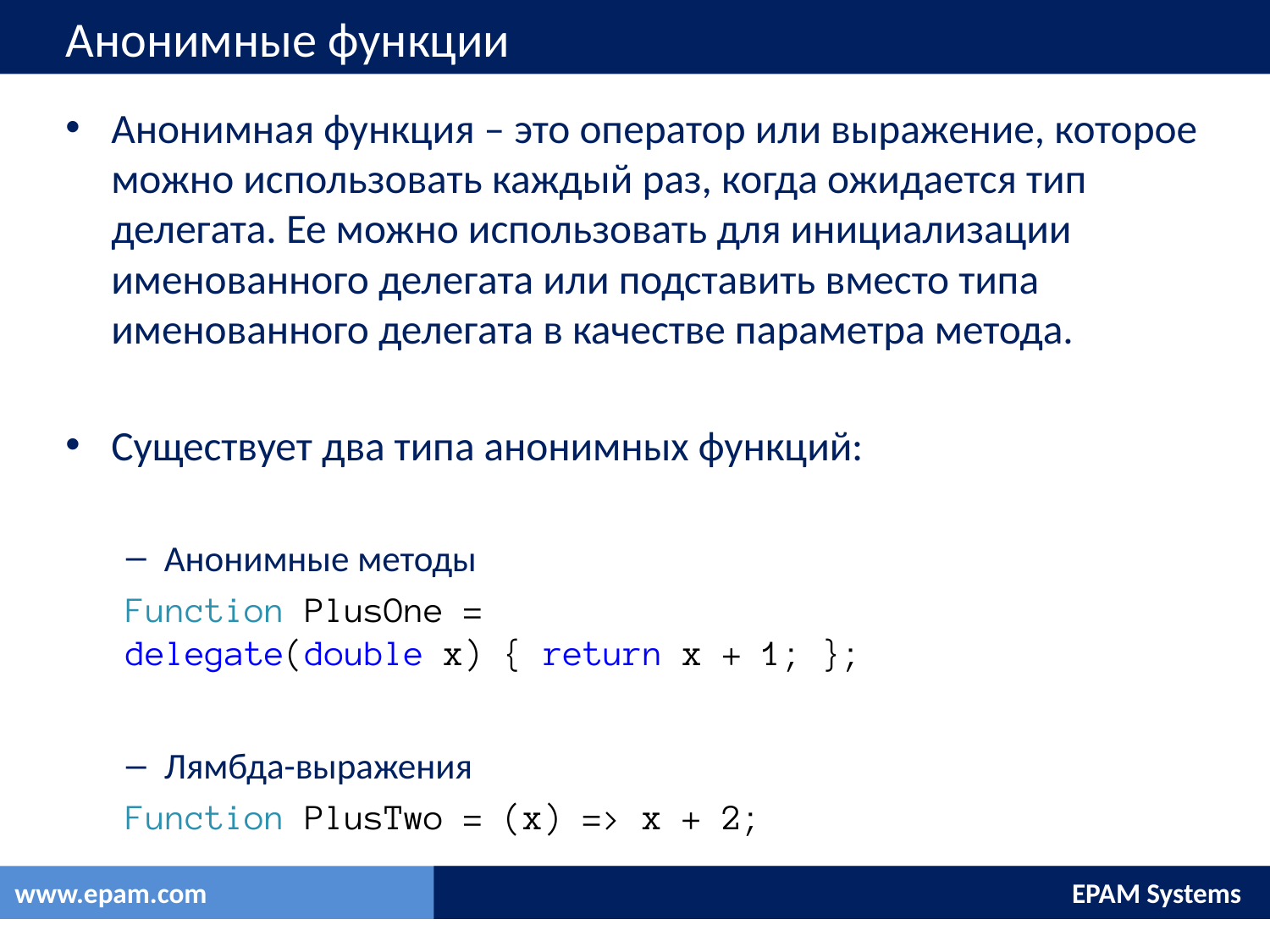

# Анонимные функции
Анонимная функция – это оператор или выражение, которое можно использовать каждый раз, когда ожидается тип делегата. Ее можно использовать для инициализации именованного делегата или подставить вместо типа именованного делегата в качестве параметра метода.

Существует два типа анонимных функций:

Анонимные методы
Function PlusOne =
delegate(double x) { return x + 1; };

Лямбда-выражения
Function PlusTwo = (x) => x + 2;